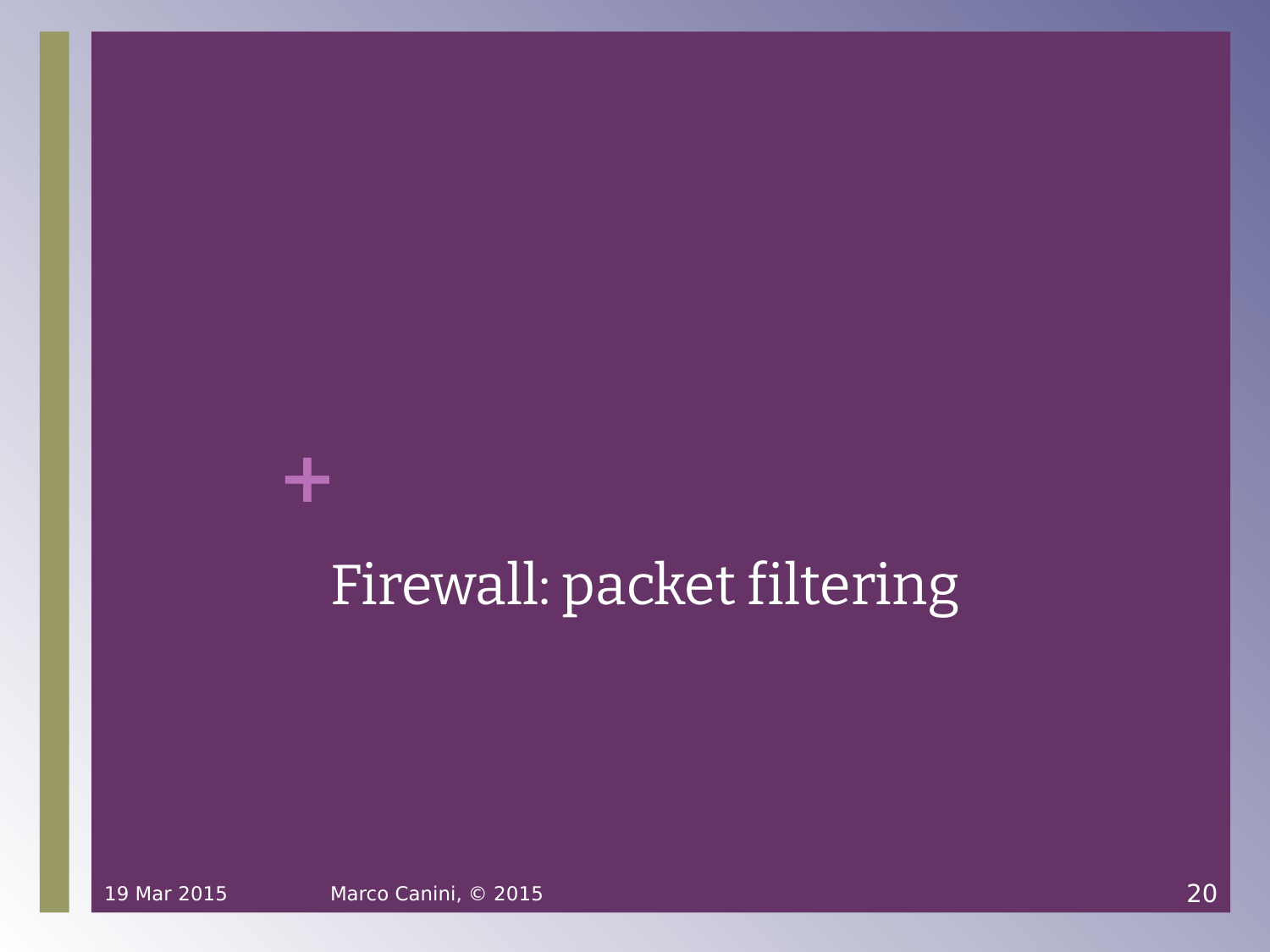

# Firewall: packet filtering

19 Mar 2015
Marco Canini, © 2015
20